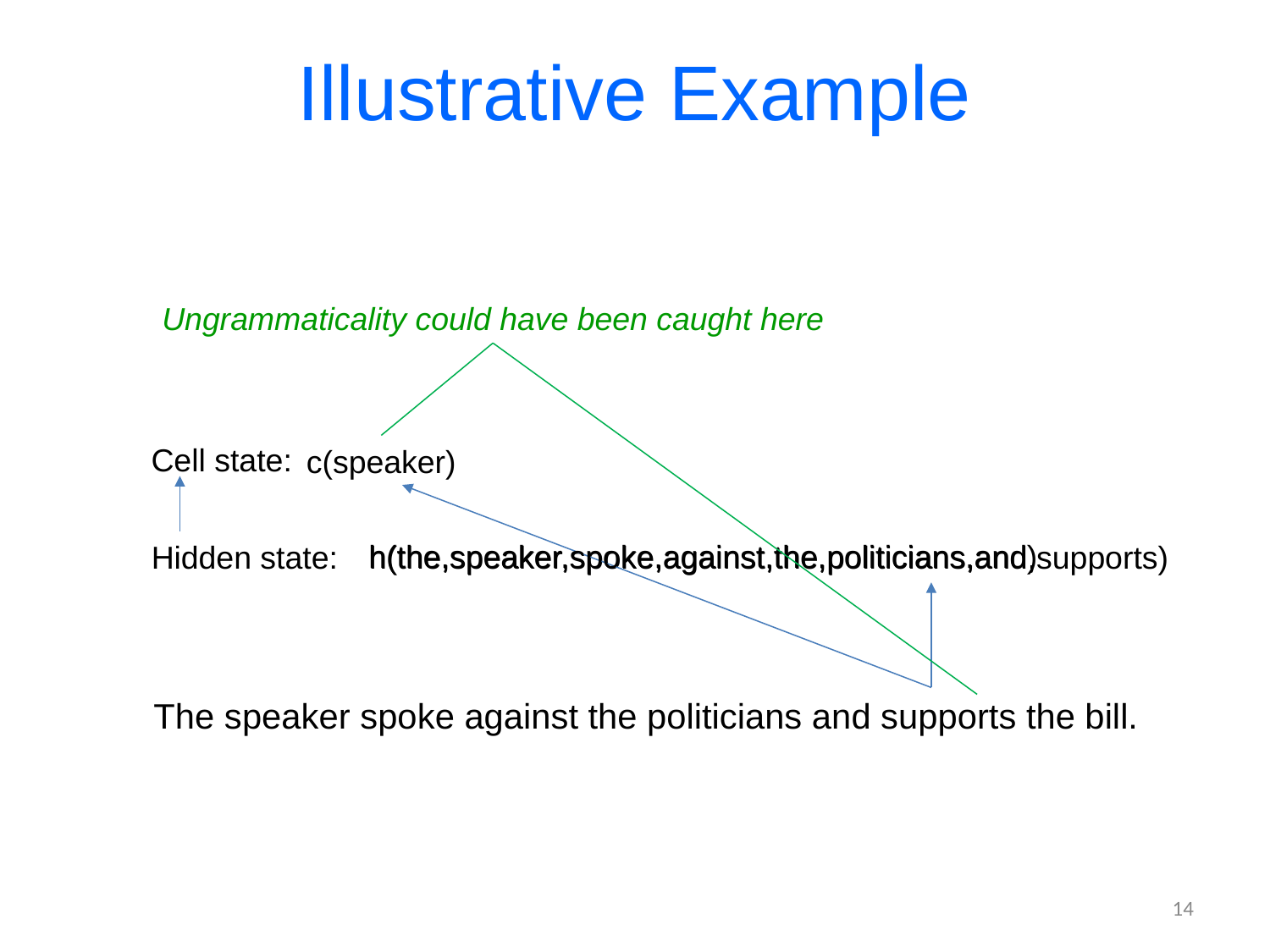

# Illustrative Example
Ungrammaticality could have been caught here
Cell state:
c(speaker)
h(the,speaker,spoke,against,the,politicians,and)
Hidden state:
h(the,speaker,spoke,against,the,politicians,and,supports)
The speaker spoke against the politicians and supports the bill.
14